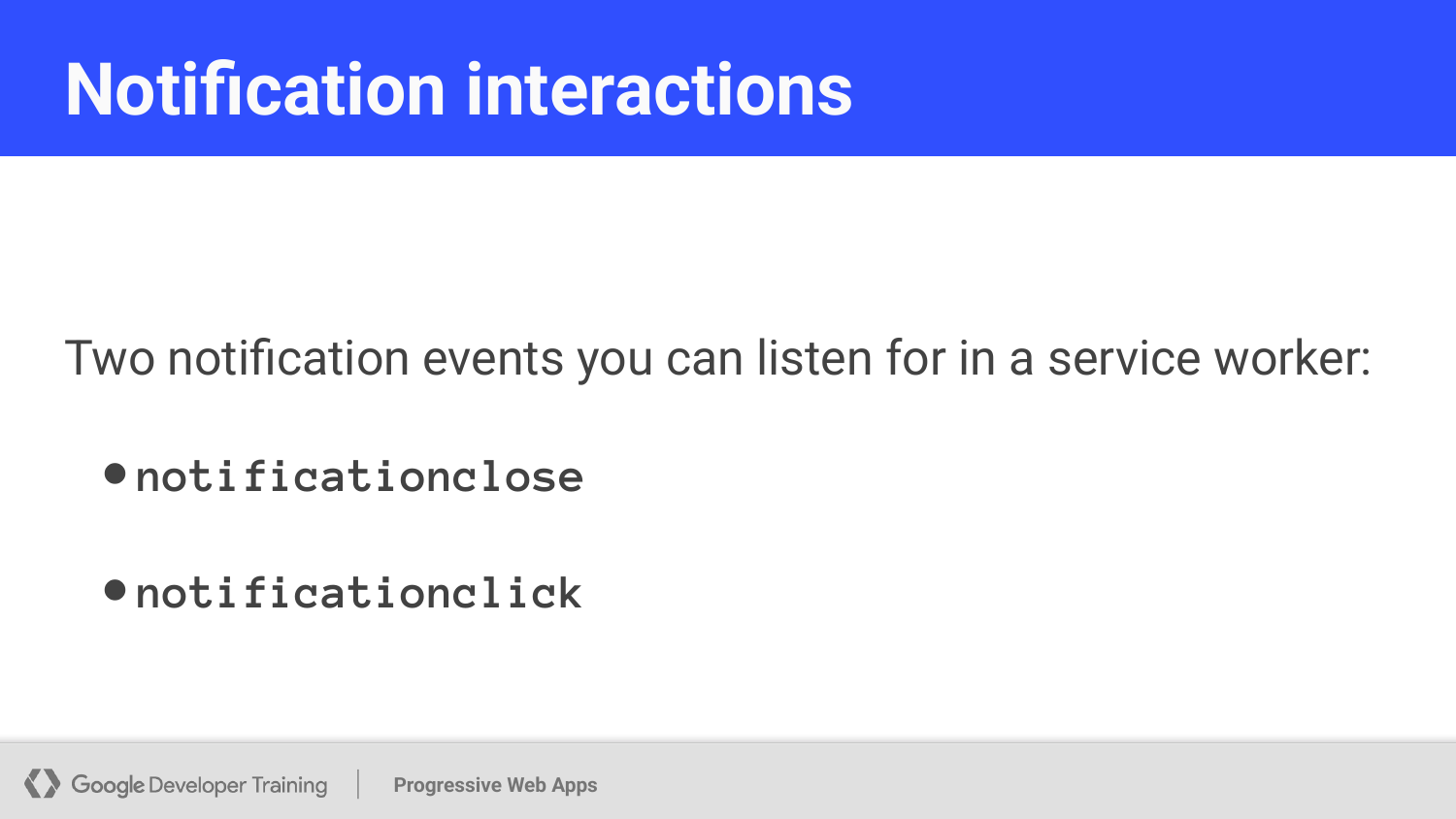

# Notification interactions
Two notification events you can listen for in a service worker:
notificationclose
notificationclick